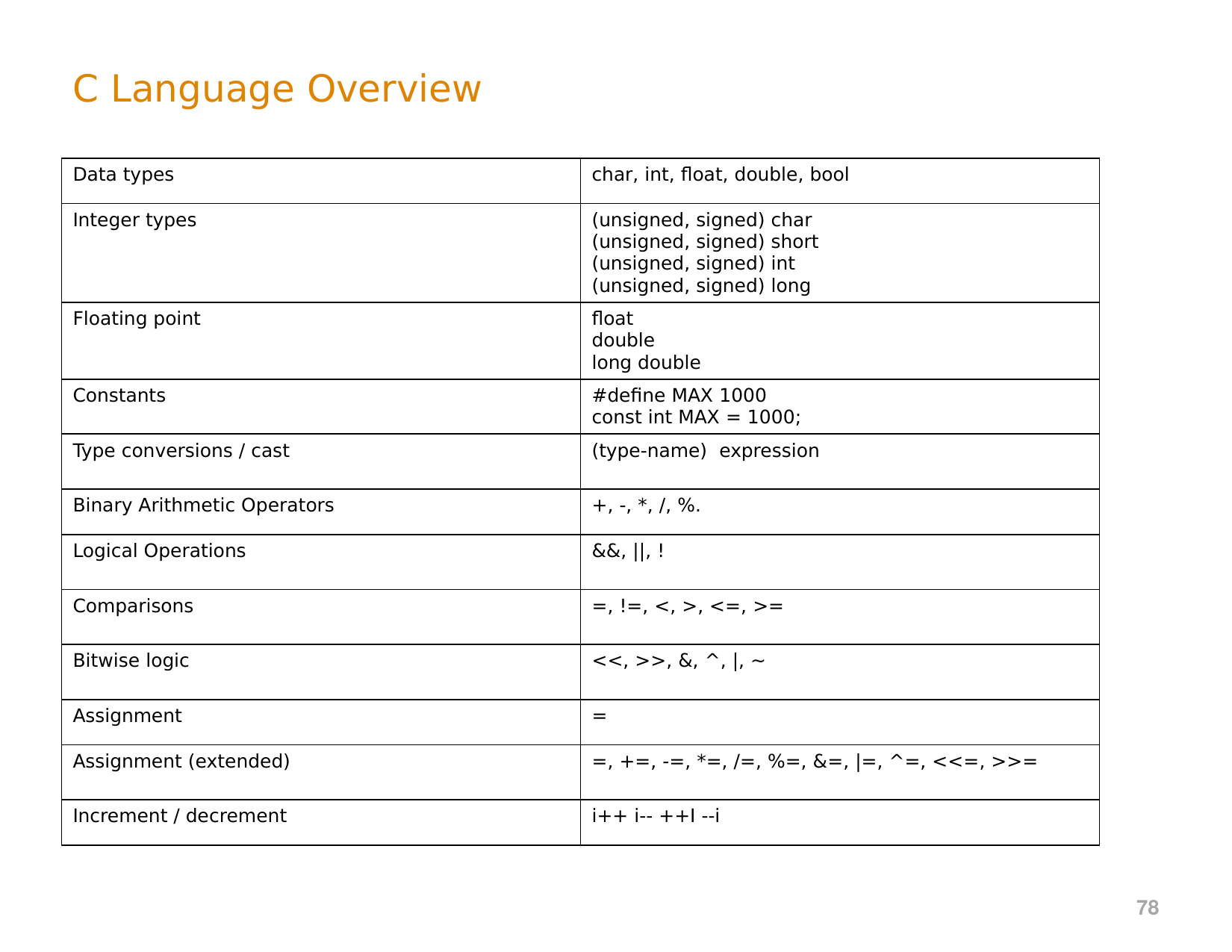

# C Language Overview
| Data types | char, int, float, double, bool |
| --- | --- |
| Integer types | (unsigned, signed) char (unsigned, signed) short (unsigned, signed) int (unsigned, signed) long |
| Floating point | float double long double |
| Constants | #define MAX 1000 const int MAX = 1000; |
| Type conversions / cast | (type-name)  expression |
| Binary Arithmetic Operators | +, -, \*, /, %. |
| Logical Operations | &&, ||, ! |
| Comparisons | =, !=, <, >, <=, >= |
| Bitwise logic | <<, >>, &, ^, |, ~ |
| Assignment | = |
| Assignment (extended) | =, +=, -=, \*=, /=, %=, &=, |=, ^=, <<=, >>= |
| Increment / decrement | i++ i-- ++I --i |
78